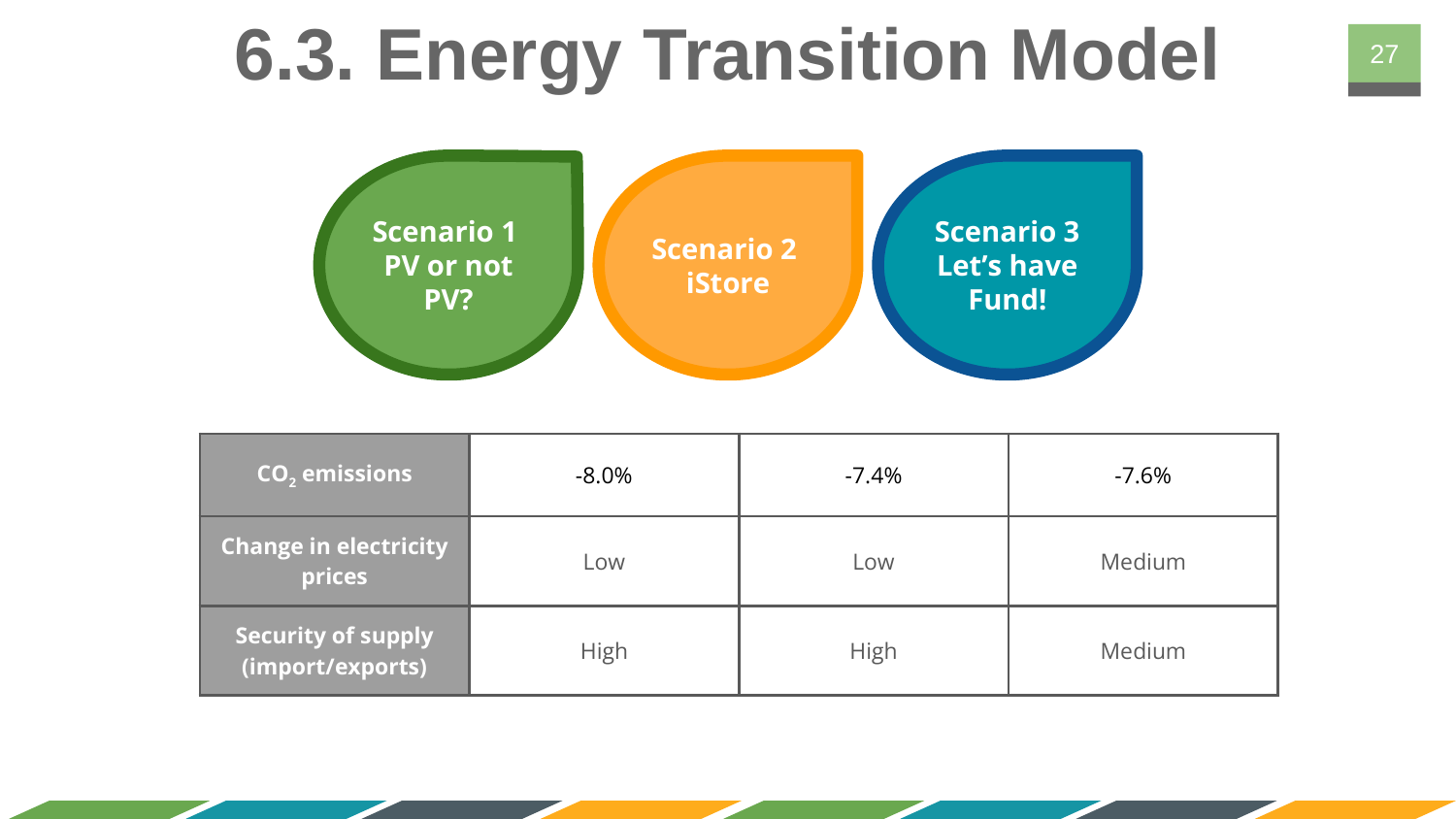

# 6.3. Energy Transition Model
27
Scenario 1
PV or not PV?
Scenario 2
iStore
Scenario 3
Let’s have Fund!
| CO2 emissions | -8.0% | -7.4% | -7.6% |
| --- | --- | --- | --- |
| Change in electricity prices | Low | Low | Medium |
| Security of supply (import/exports) | High | High | Medium |